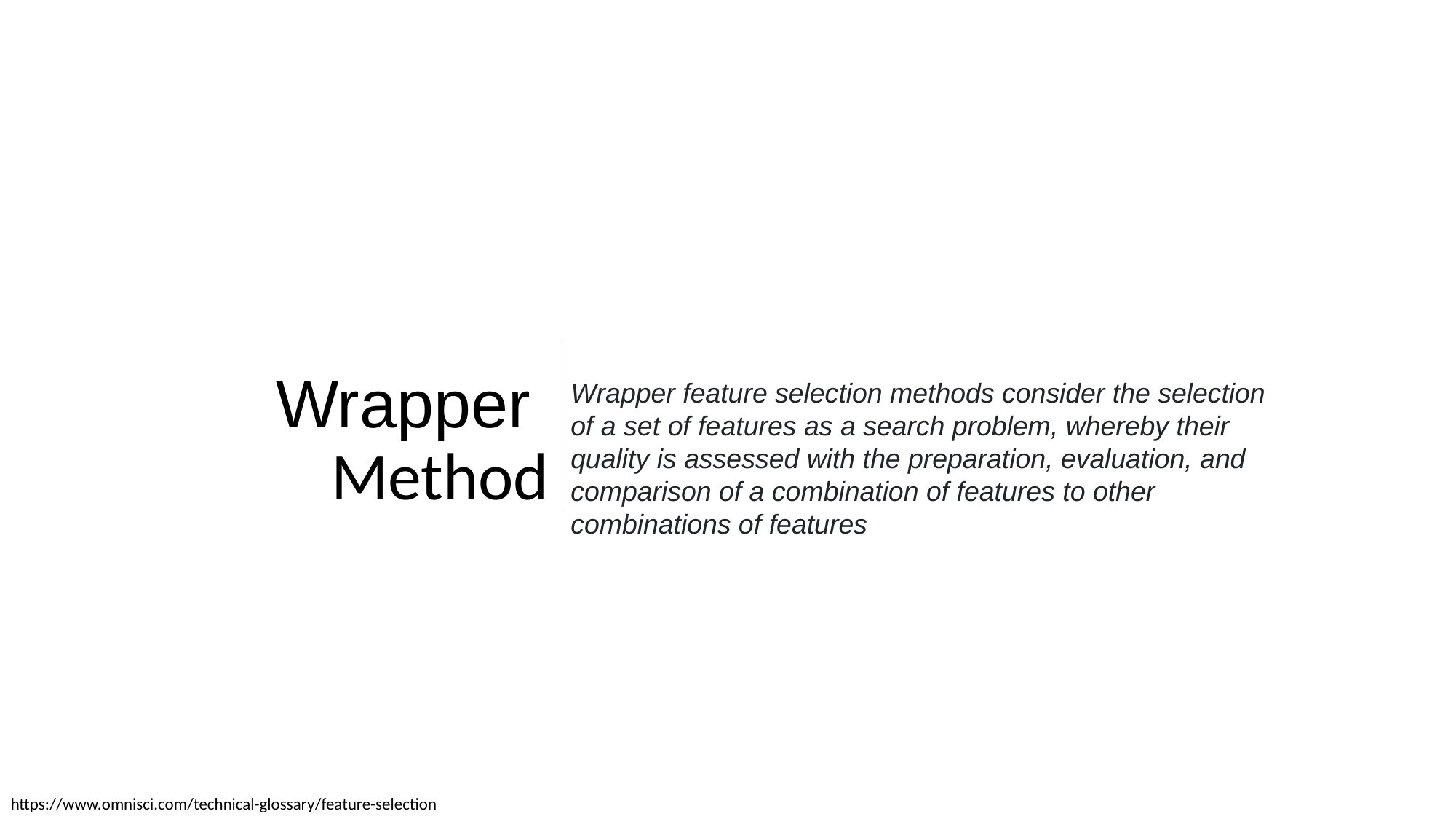

# Wrapper Method
Wrapper feature selection methods consider the selection of a set of features as a search problem, whereby their quality is assessed with the preparation, evaluation, and comparison of a combination of features to other combinations of features
https://www.omnisci.com/technical-glossary/feature-selection